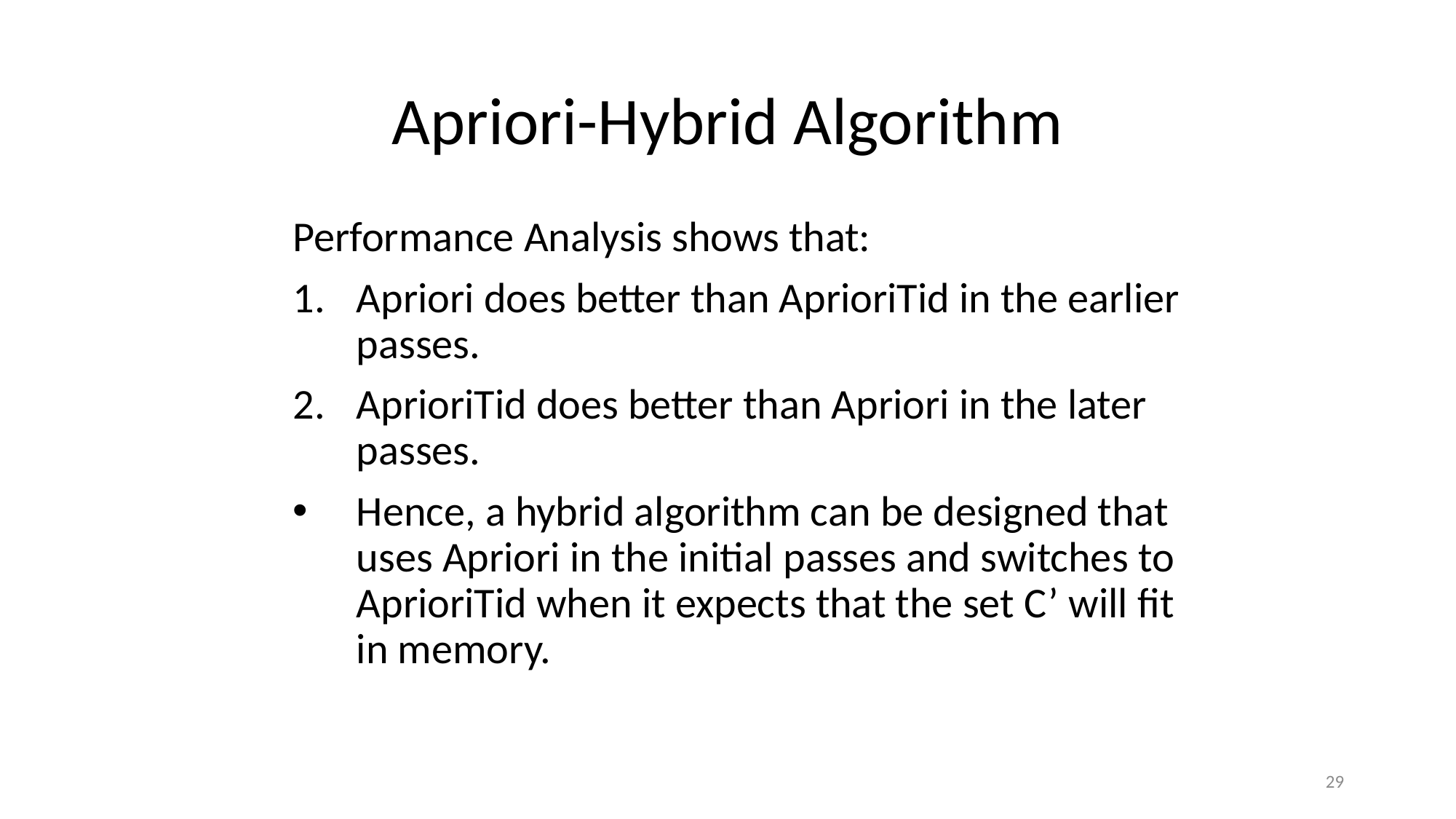

# Apriori-Hybrid Algorithm
Performance Analysis shows that:
Apriori does better than AprioriTid in the earlier passes.
AprioriTid does better than Apriori in the later passes.
Hence, a hybrid algorithm can be designed that uses Apriori in the initial passes and switches to AprioriTid when it expects that the set C’ will fit in memory.
29